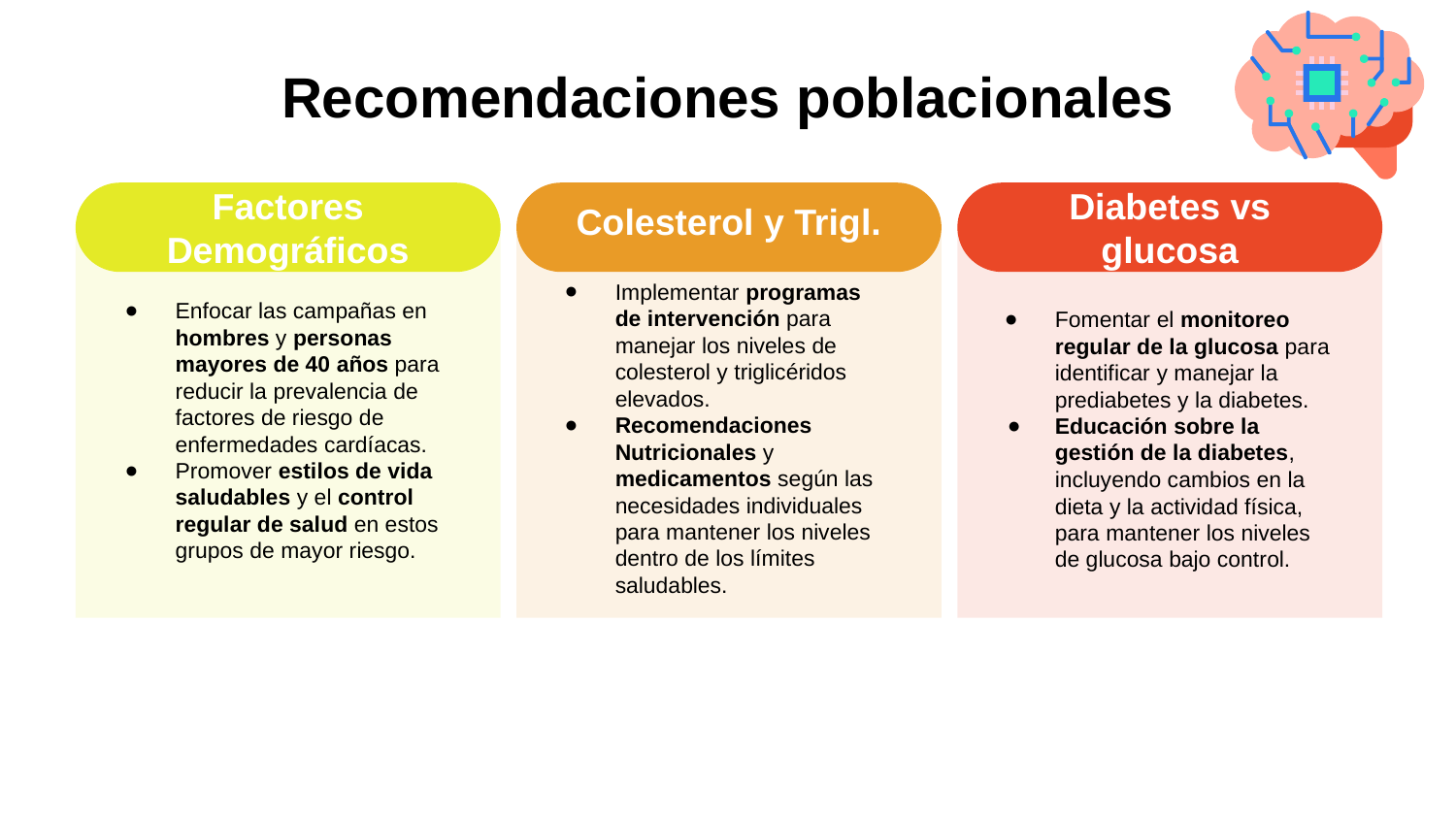

# Recomendaciones poblacionales

Factores Demográficos
Enfocar las campañas en hombres y personas mayores de 40 años para reducir la prevalencia de factores de riesgo de enfermedades cardíacas.
Promover estilos de vida saludables y el control regular de salud en estos grupos de mayor riesgo.
Diabetes vs glucosa
Fomentar el monitoreo regular de la glucosa para identificar y manejar la prediabetes y la diabetes.
Educación sobre la gestión de la diabetes, incluyendo cambios en la dieta y la actividad física, para mantener los niveles de glucosa bajo control.

Colesterol y Trigl.
Implementar programas de intervención para manejar los niveles de colesterol y triglicéridos elevados.
Recomendaciones Nutricionales y medicamentos según las necesidades individuales para mantener los niveles dentro de los límites saludables.